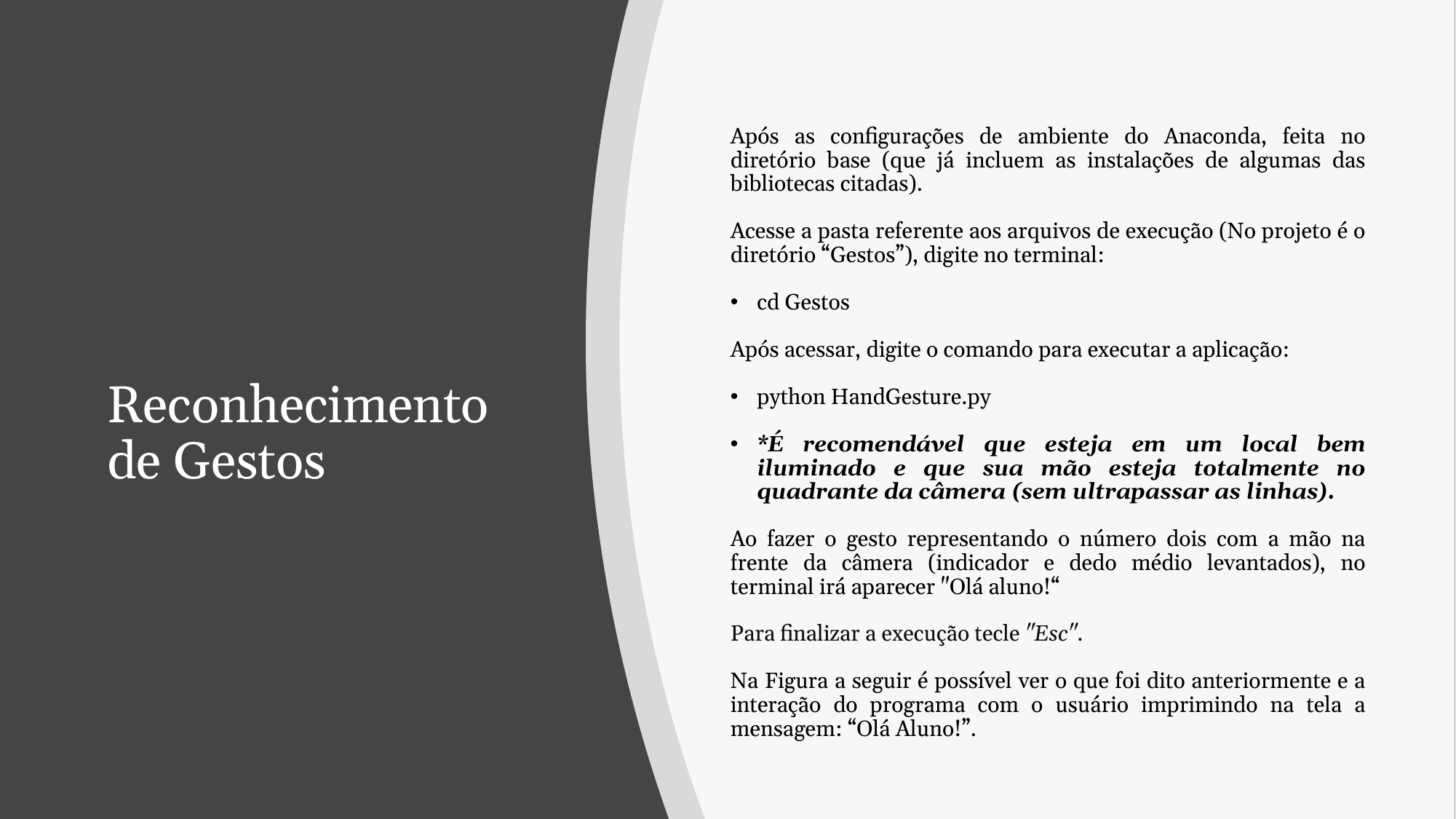

Após as configurações de ambiente do Anaconda, feita no diretório base (que já incluem as instalações de algumas das bibliotecas citadas).
Acesse a pasta referente aos arquivos de execução (No projeto é o diretório “Gestos”), digite no terminal:
cd Gestos
Após acessar, digite o comando para executar a aplicação:
python HandGesture.py
*É recomendável que esteja em um local bem iluminado e que sua mão esteja totalmente no quadrante da câmera (sem ultrapassar as linhas).
Ao fazer o gesto representando o número dois com a mão na frente da câmera (indicador e dedo médio levantados), no terminal irá aparecer "Olá aluno!“
Para finalizar a execução tecle "Esc".
Na Figura a seguir é possível ver o que foi dito anteriormente e a interação do programa com o usuário imprimindo na tela a mensagem: “Olá Aluno!”.

# Reconhecimento de Gestos